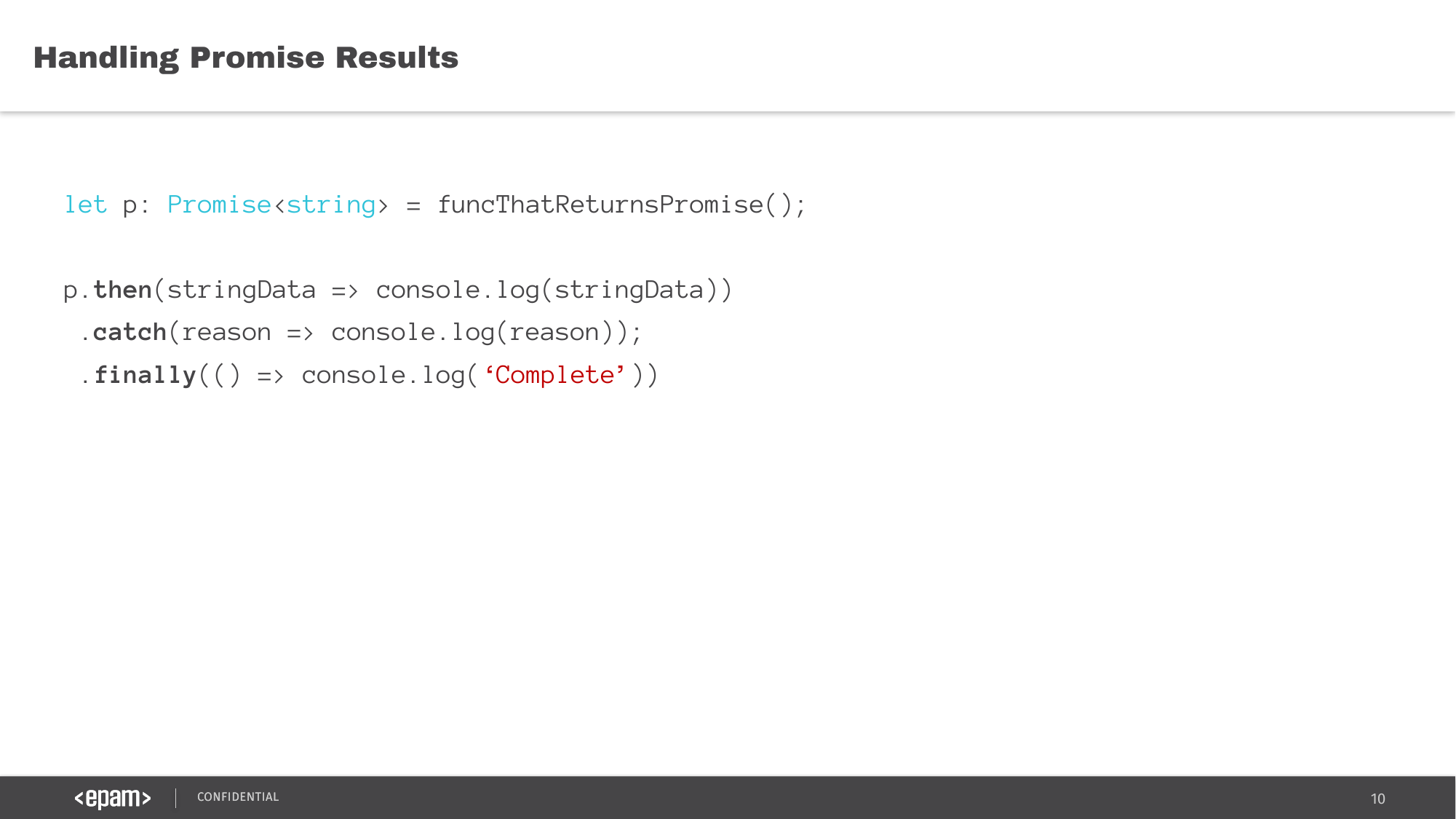

Handling Promise Results
let p: Promise<string> = funcThatReturnsPromise();

p.then(stringData => console.log(stringData))
 .catch(reason => console.log(reason));
 .finally(() => console.log(‘Complete’))